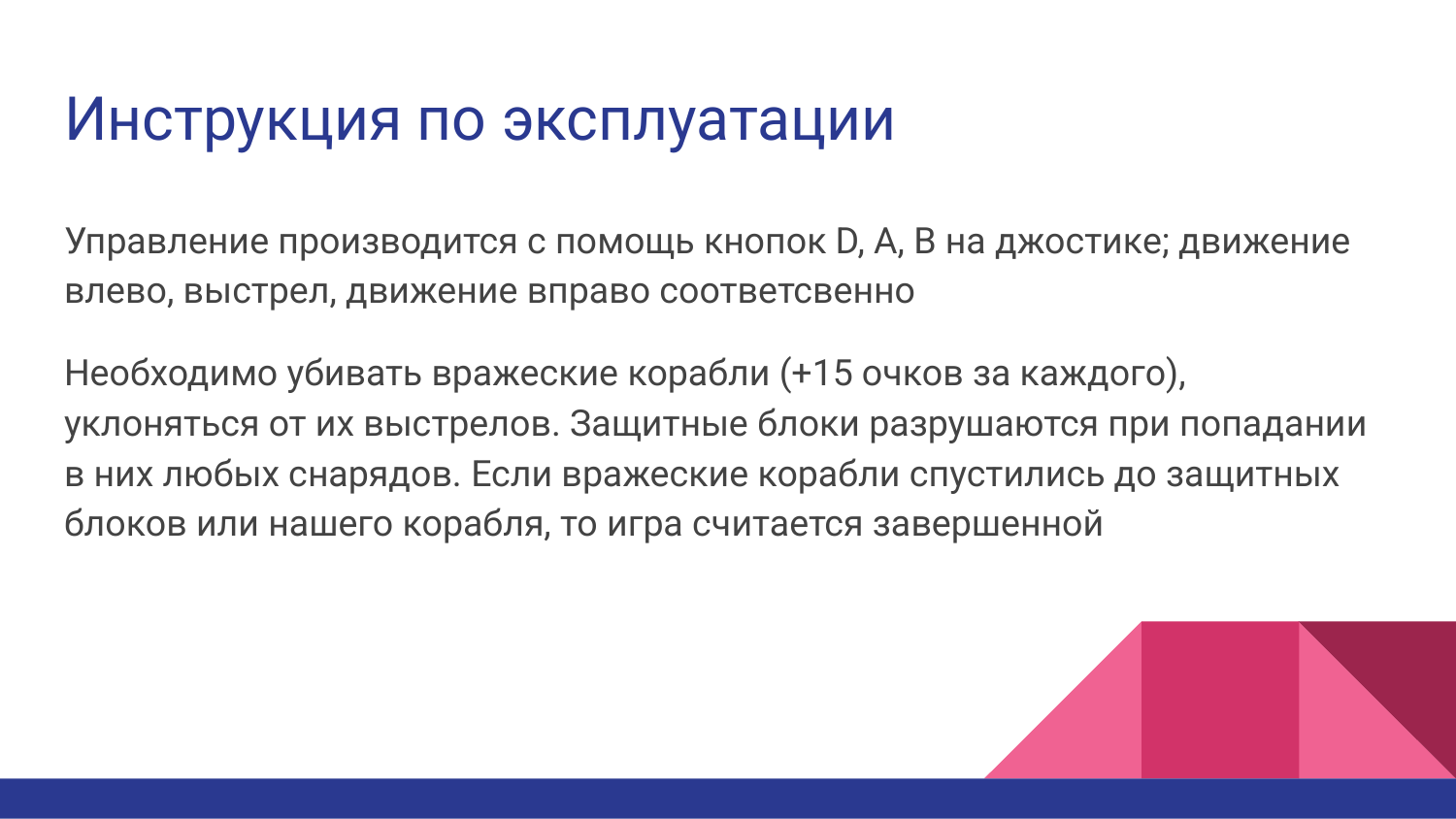

# Инструкция по эксплуатации
Управление производится с помощь кнопок D, A, B на джостике; движение влево, выстрел, движение вправо соответсвенно
Необходимо убивать вражеские корабли (+15 очков за каждого), уклоняться от их выстрелов. Защитные блоки разрушаются при попадании в них любых снарядов. Если вражеские корабли спустились до защитных блоков или нашего корабля, то игра считается завершенной